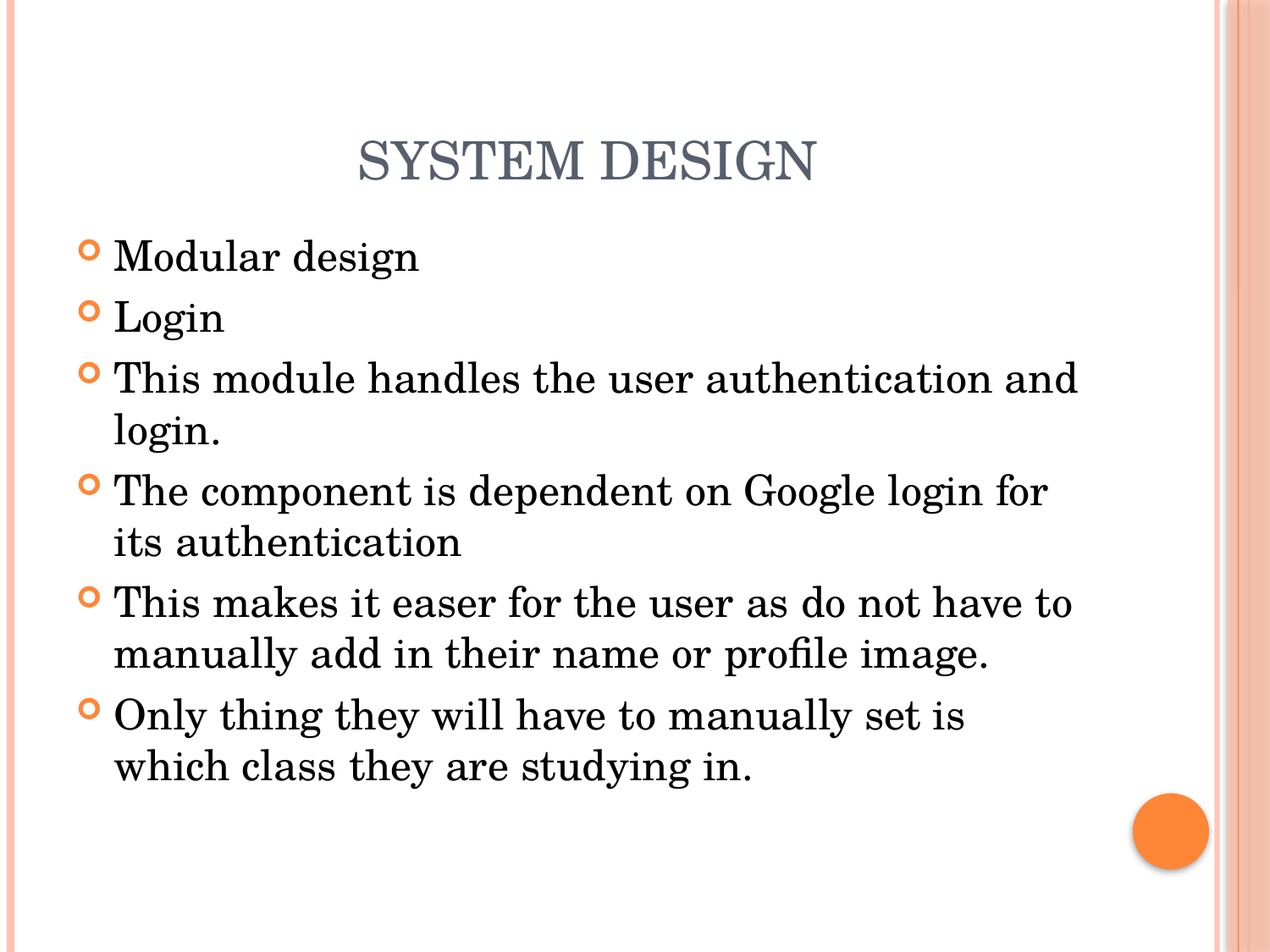

# system design
Modular design
Login
This module handles the user authentication and login.
The component is dependent on Google login for its authentication
This makes it easer for the user as do not have to manually add in their name or profile image.
Only thing they will have to manually set is which class they are studying in.